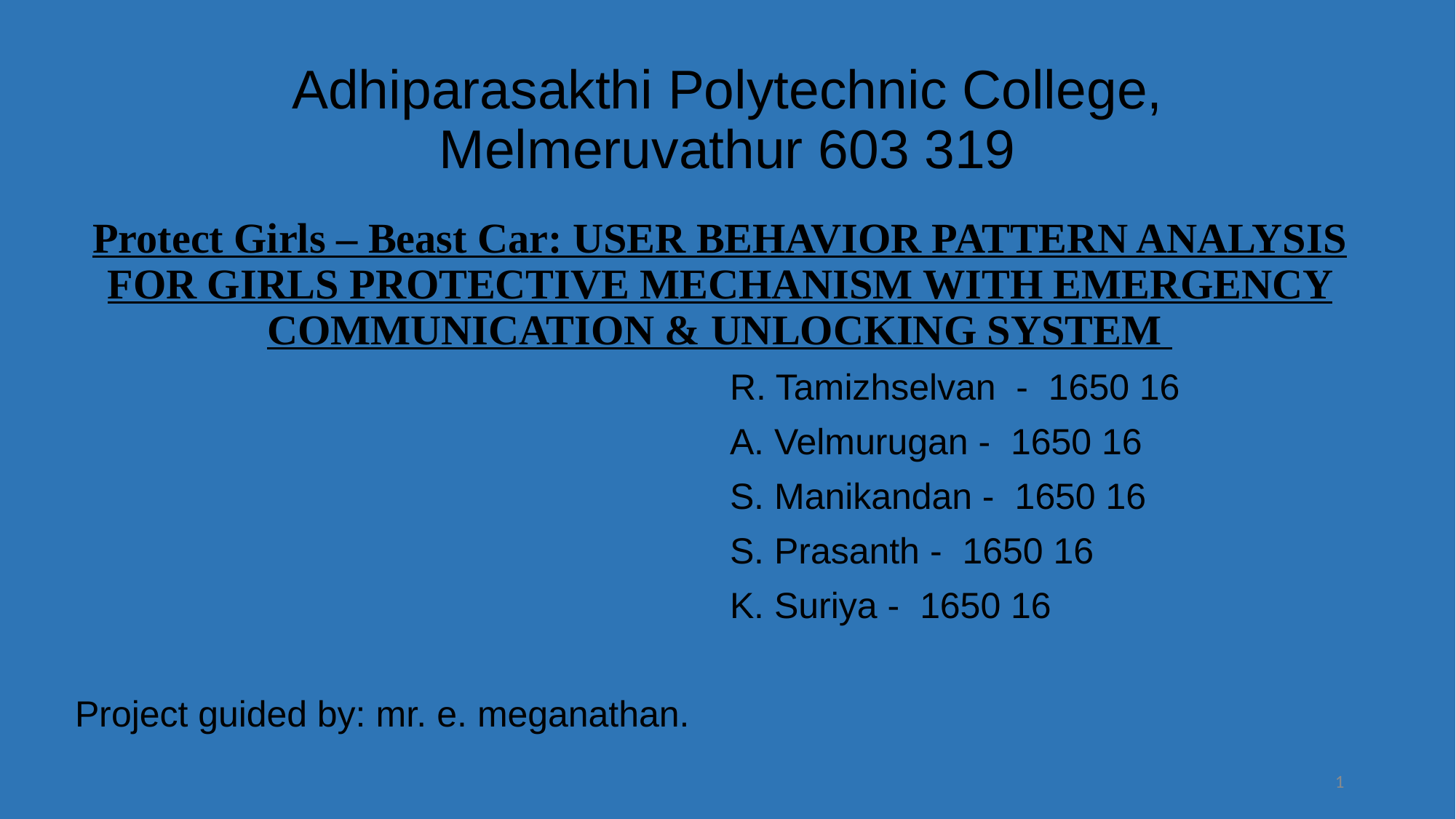

# Adhiparasakthi Polytechnic College, Melmeruvathur 603 319
Protect Girls – Beast Car: USER BEHAVIOR PATTERN ANALYSIS FOR GIRLS PROTECTIVE MECHANISM WITH EMERGENCY COMMUNICATION & UNLOCKING SYSTEM
						R. Tamizhselvan  -  1650 16
						A. Velmurugan -  1650 16
						S. Manikandan -  1650 16
						S. Prasanth -  1650 16
						K. Suriya -  1650 16

Project guided by: mr. e. meganathan.
1